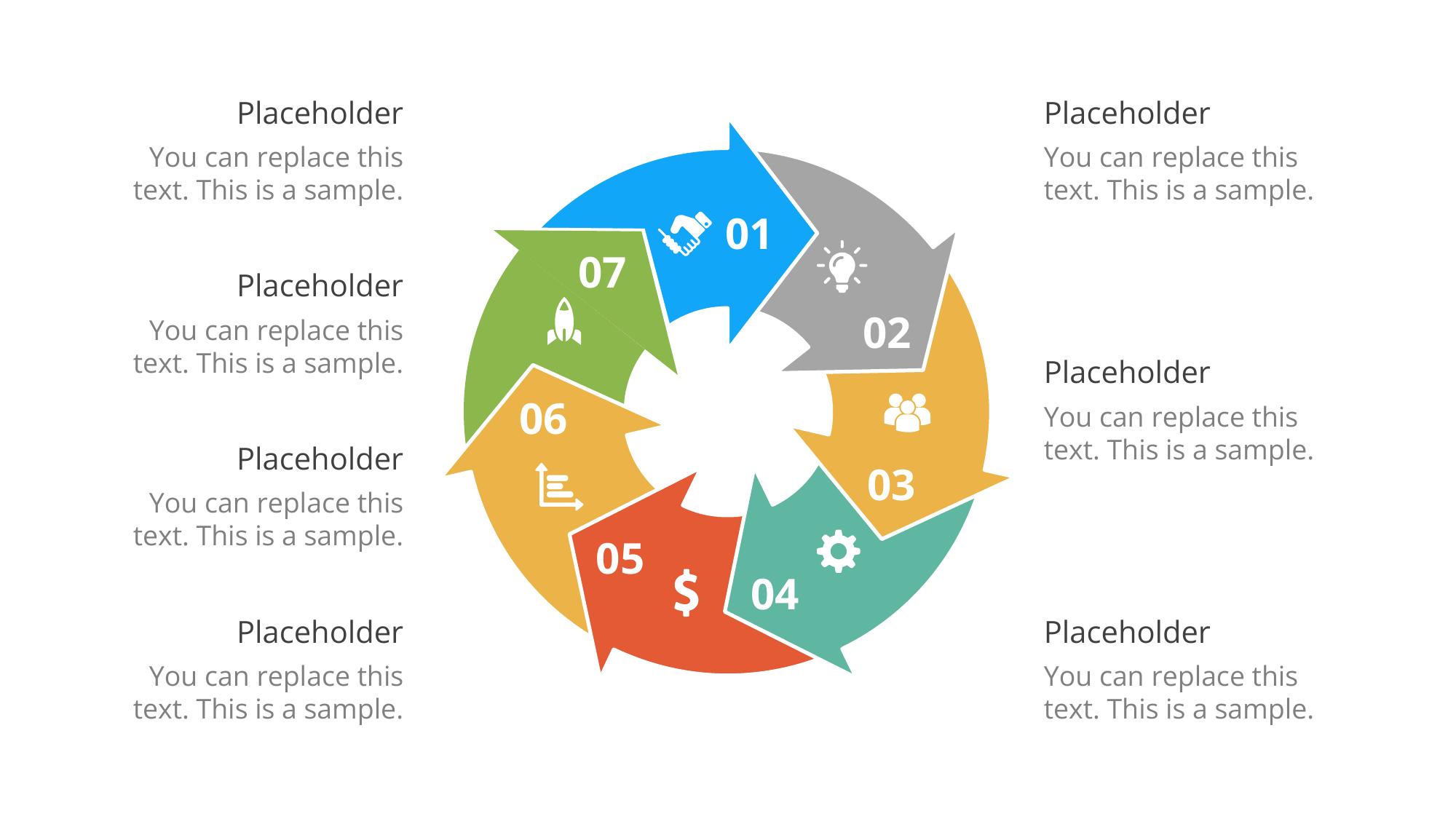

Placeholder
You can replace this text. This is a sample.
Placeholder
You can replace this text. This is a sample.

01

07

02

06

03

05

04

Placeholder
You can replace this text. This is a sample.
Placeholder
You can replace this text. This is a sample.
Placeholder
You can replace this text. This is a sample.
Placeholder
You can replace this text. This is a sample.
Placeholder
You can replace this text. This is a sample.